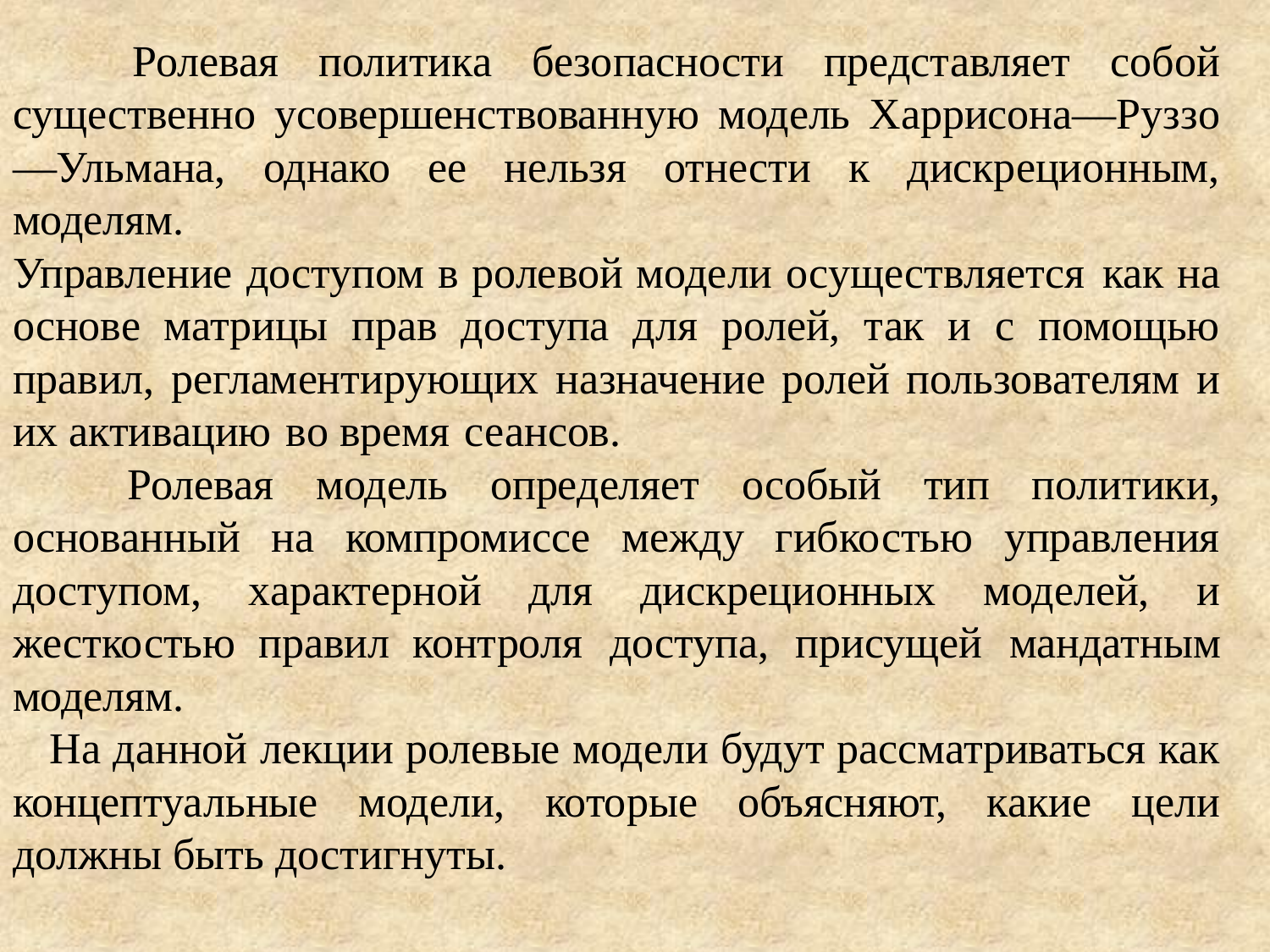

Ролевая политика безопасности представляет собой существенно усовершенствованную модель Харрисона—Руззо—Ульмана, однако ее нельзя отнести к дискреционным, моделям.
Управление доступом в ролевой модели осуществляется как на основе матрицы прав доступа для ролей, так и с помощью правил, регламентирующих назначение ролей пользователям и их активацию во время сеансов.
   Ролевая модель определяет особый тип политики, основанный на компромиссе между гибкостью управления доступом, характерной для дискреционных моделей, и жесткостью правил контроля доступа, присущей мандатным моделям.
   На данной лекции ролевые модели будут рассматриваться как концептуальные модели, которые объясняют, какие цели должны быть достигнуты.